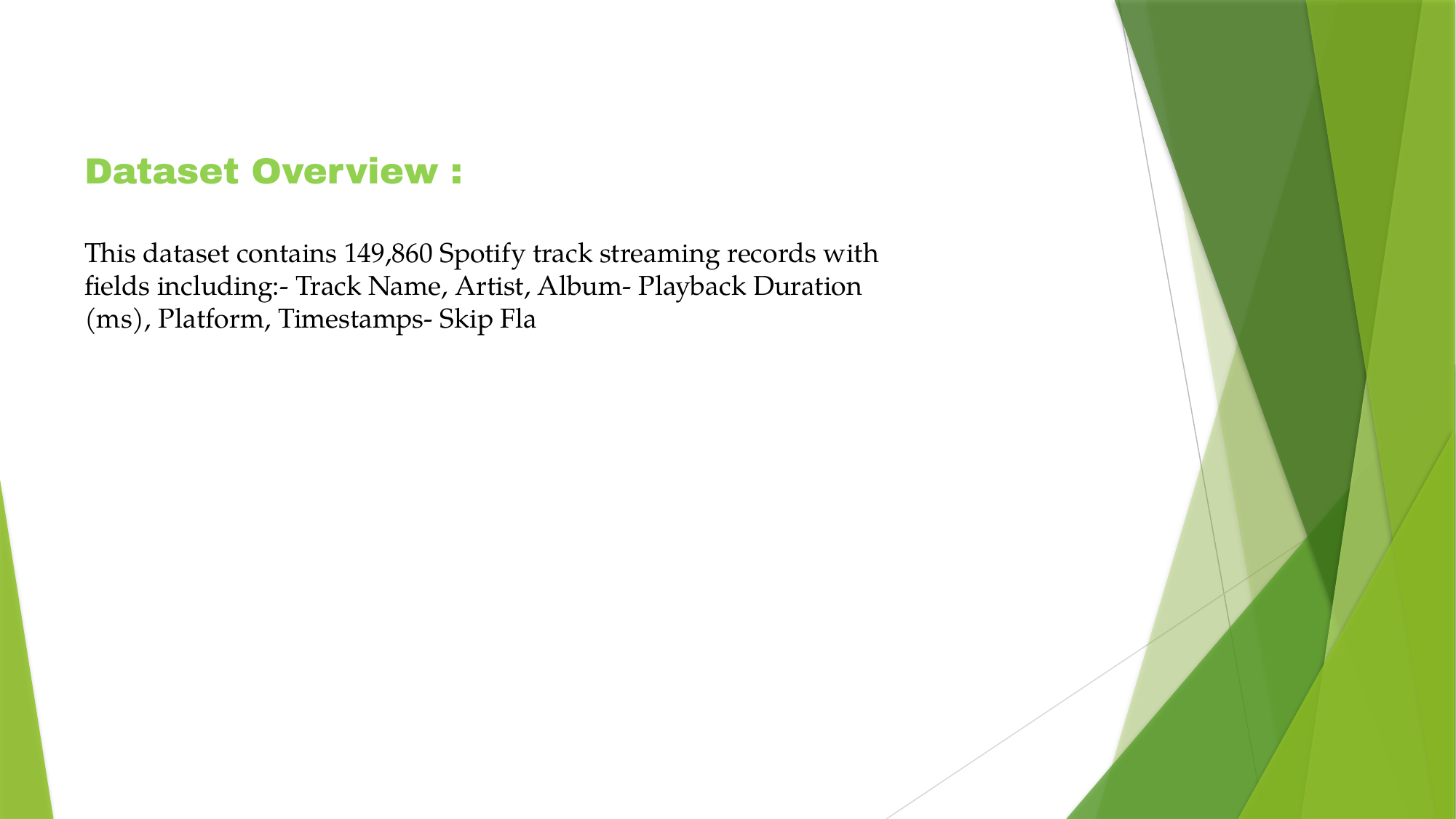

Dataset Overview :

This dataset contains 149,860 Spotify track streaming records with fields including:- Track Name, Artist, Album- Playback Duration (ms), Platform, Timestamps- Skip Fla